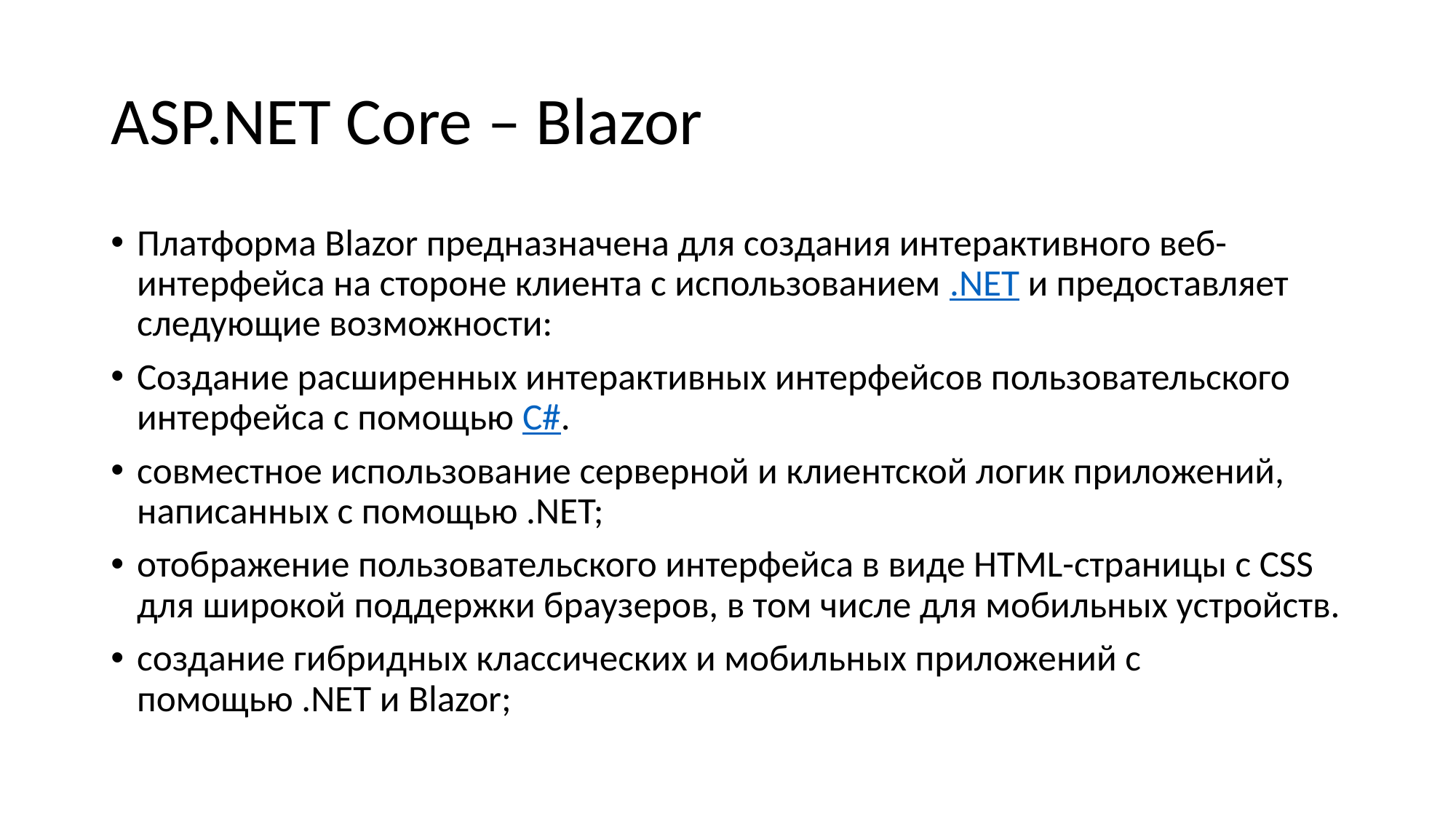

# ASP.NET Core – Blazor
Платформа Blazor предназначена для создания интерактивного веб-интерфейса на стороне клиента с использованием .NET и предоставляет следующие возможности:
Создание расширенных интерактивных интерфейсов пользовательского интерфейса с помощью C#.
совместное использование серверной и клиентской логик приложений, написанных с помощью .NET;
отображение пользовательского интерфейса в виде HTML-страницы с CSS для широкой поддержки браузеров, в том числе для мобильных устройств.
создание гибридных классических и мобильных приложений с помощью .NET и Blazor;